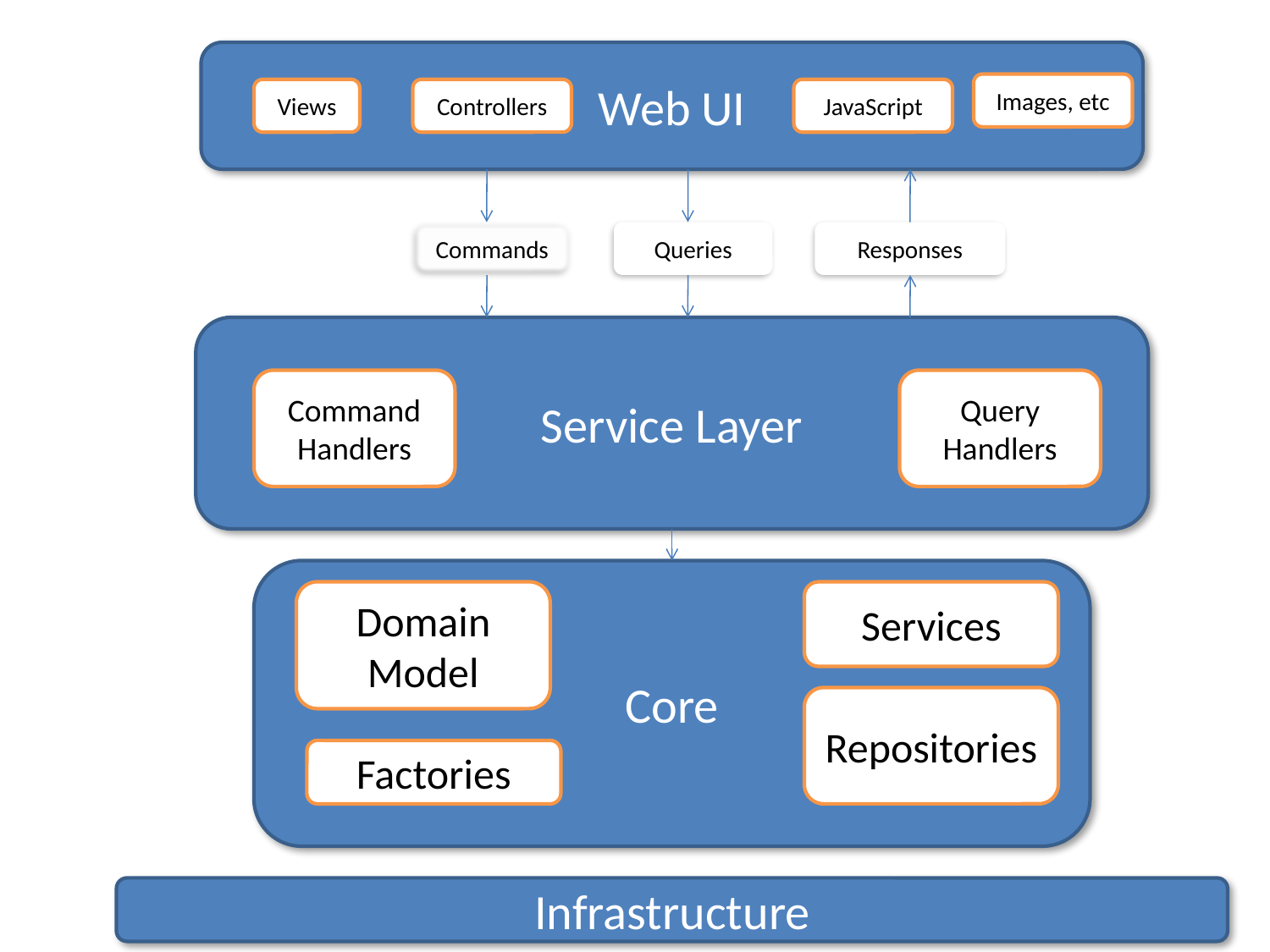

Web UI
Images, etc
Views
Controllers
JavaScript
Commands
Queries
Responses
Service Layer
Command Handlers
Query Handlers
Core
Domain Model
Services
Repositories
Factories
Infrastructure